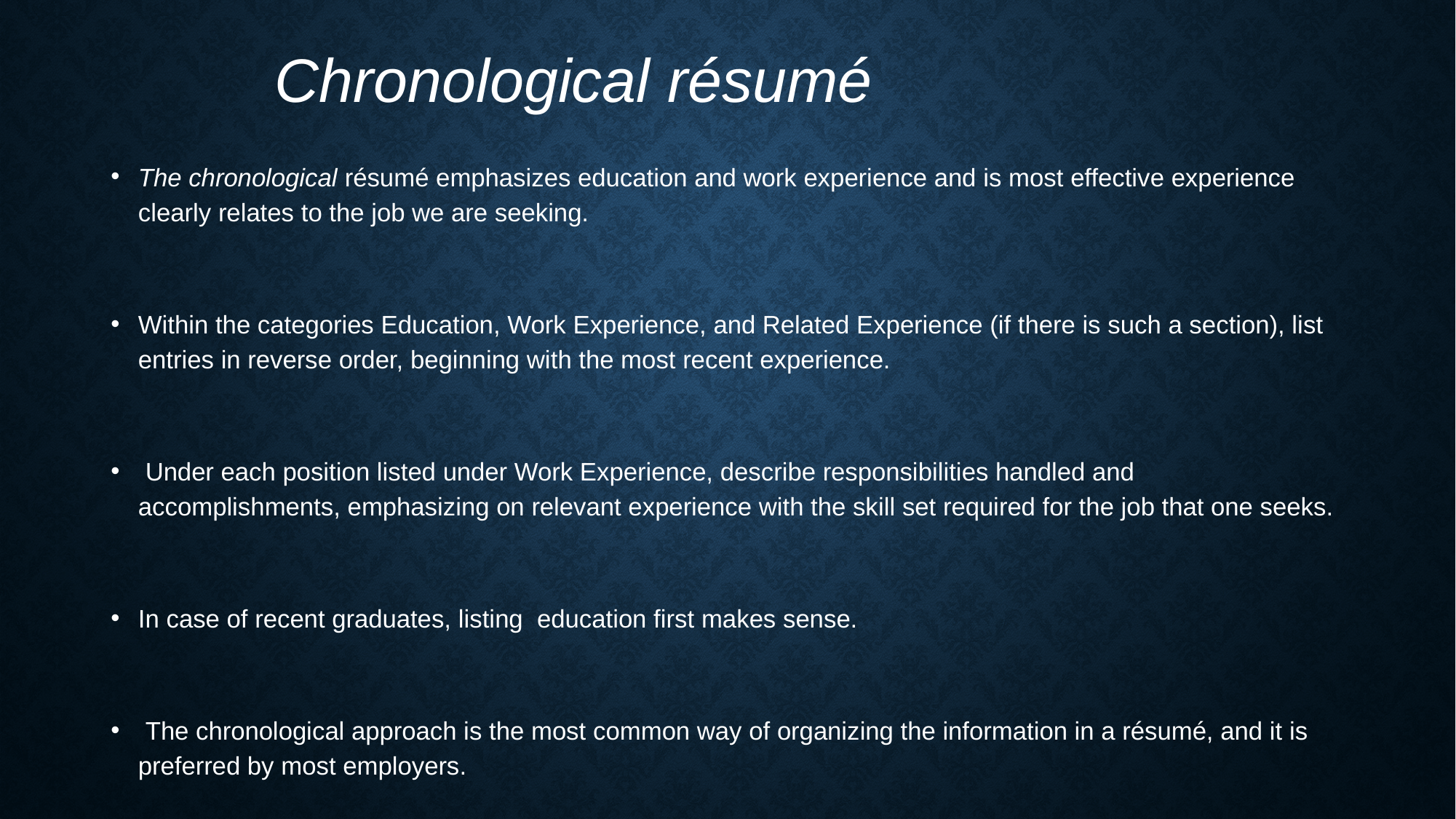

# Chronological résumé
The chronological résumé emphasizes education and work experience and is most effective experience clearly relates to the job we are seeking.

Within the categories Education, Work Experience, and Related Experience (if there is such a section), list entries in reverse order, beginning with the most recent experience.

 Under each position listed under Work Experience, describe responsibilities handled and accomplishments, emphasizing on relevant experience with the skill set required for the job that one seeks.

In case of recent graduates, listing  education first makes sense.

 The chronological approach is the most common way of organizing the information in a résumé, and it is preferred by most employers.